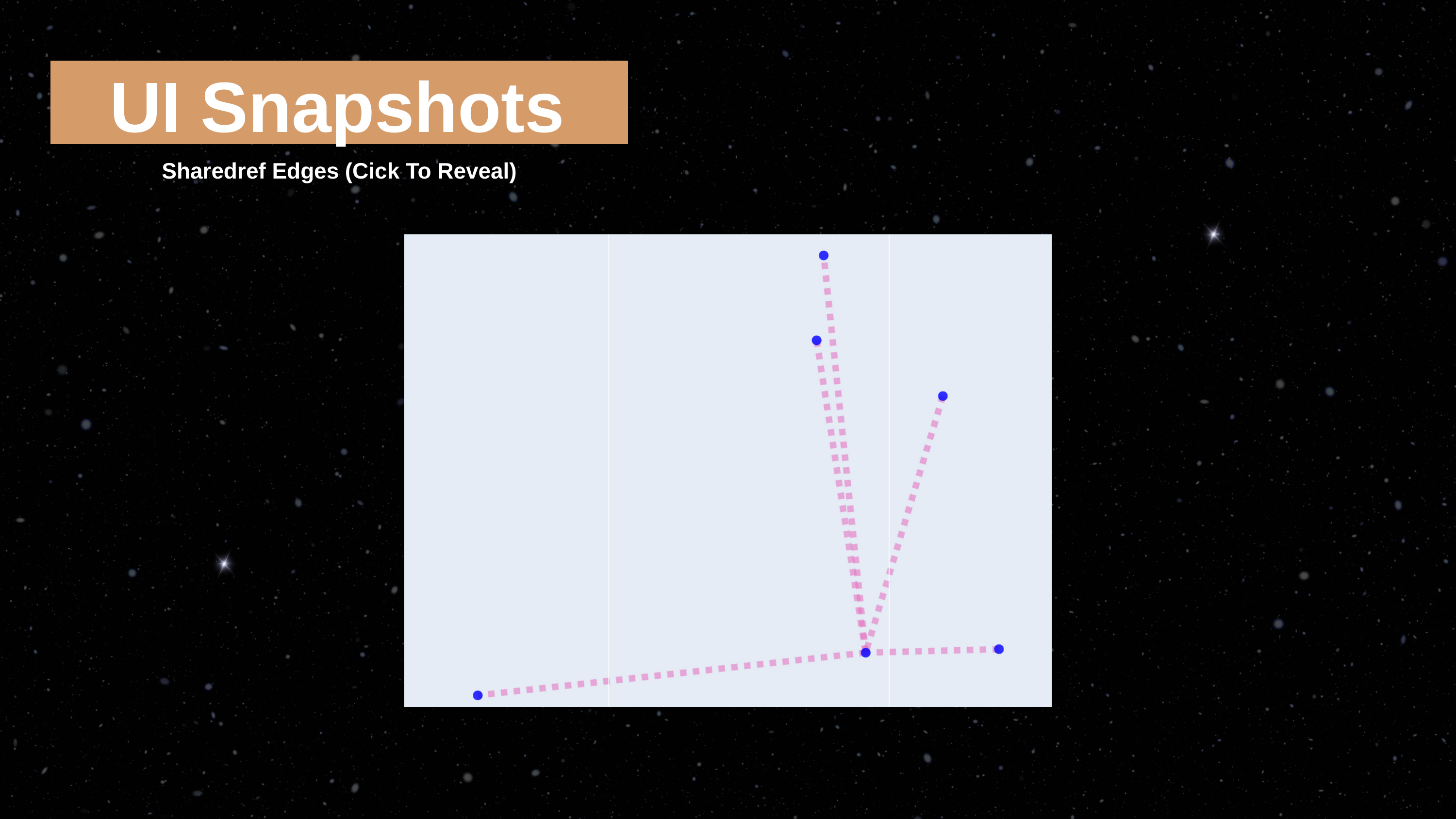

UI Snapshots

Sharedref Edges (Cick To Reveal)